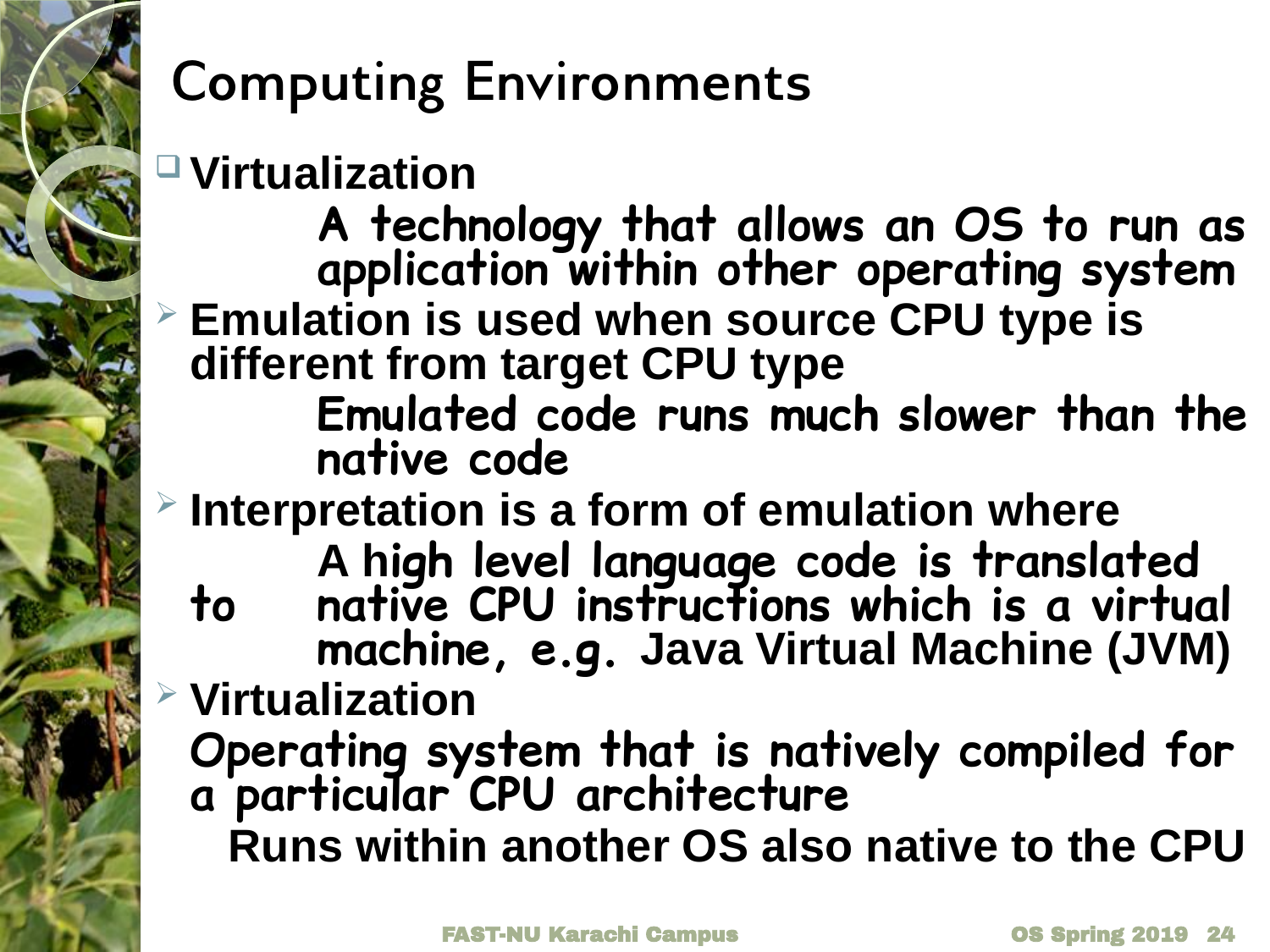

Computing Environments
Virtualization
		A technology that allows an OS to run as 	application within other operating system
Emulation is used when source CPU type is different from target CPU type
		Emulated code runs much slower than the 	native code
Interpretation is a form of emulation where
		A high level language code is translated to 	native CPU instructions which is a virtual 	machine, e.g. Java Virtual Machine (JVM)
Virtualization
	Operating system that is natively compiled for a particular CPU architecture
	   Runs within another OS also native to the CPU

FAST-NU Karachi Campus
OS Spring 2019
24